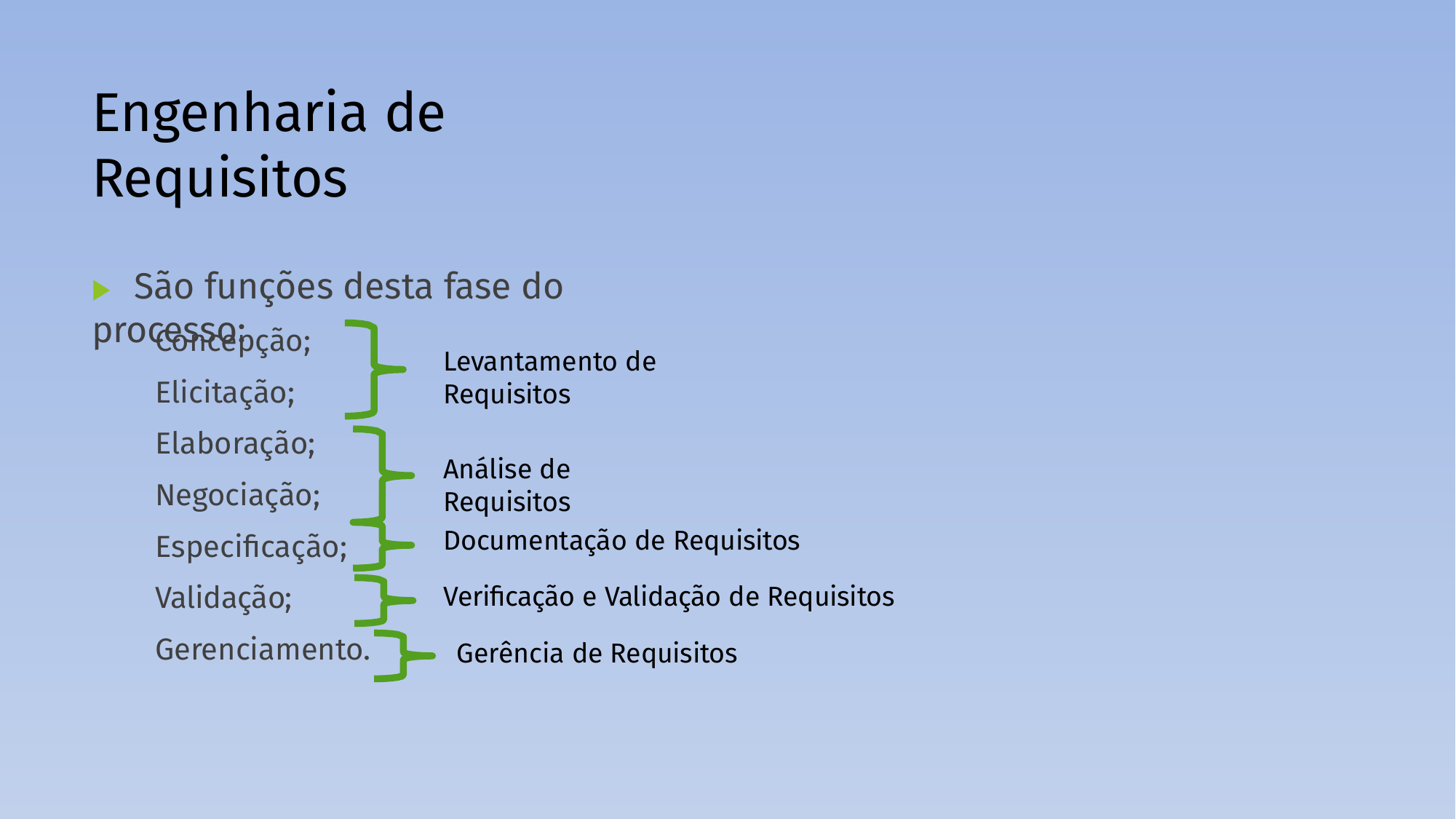

# Engenharia de Requisitos
▶	São funções desta fase do processo:
Concepção;  Elicitação;  Elaboração;  Negociação;  Especificação;  Validação;  Gerenciamento.

Levantamento de Requisitos

Análise de Requisitos
Documentação de Requisitos
Verificação e Validação de Requisitos
Gerência de Requisitos